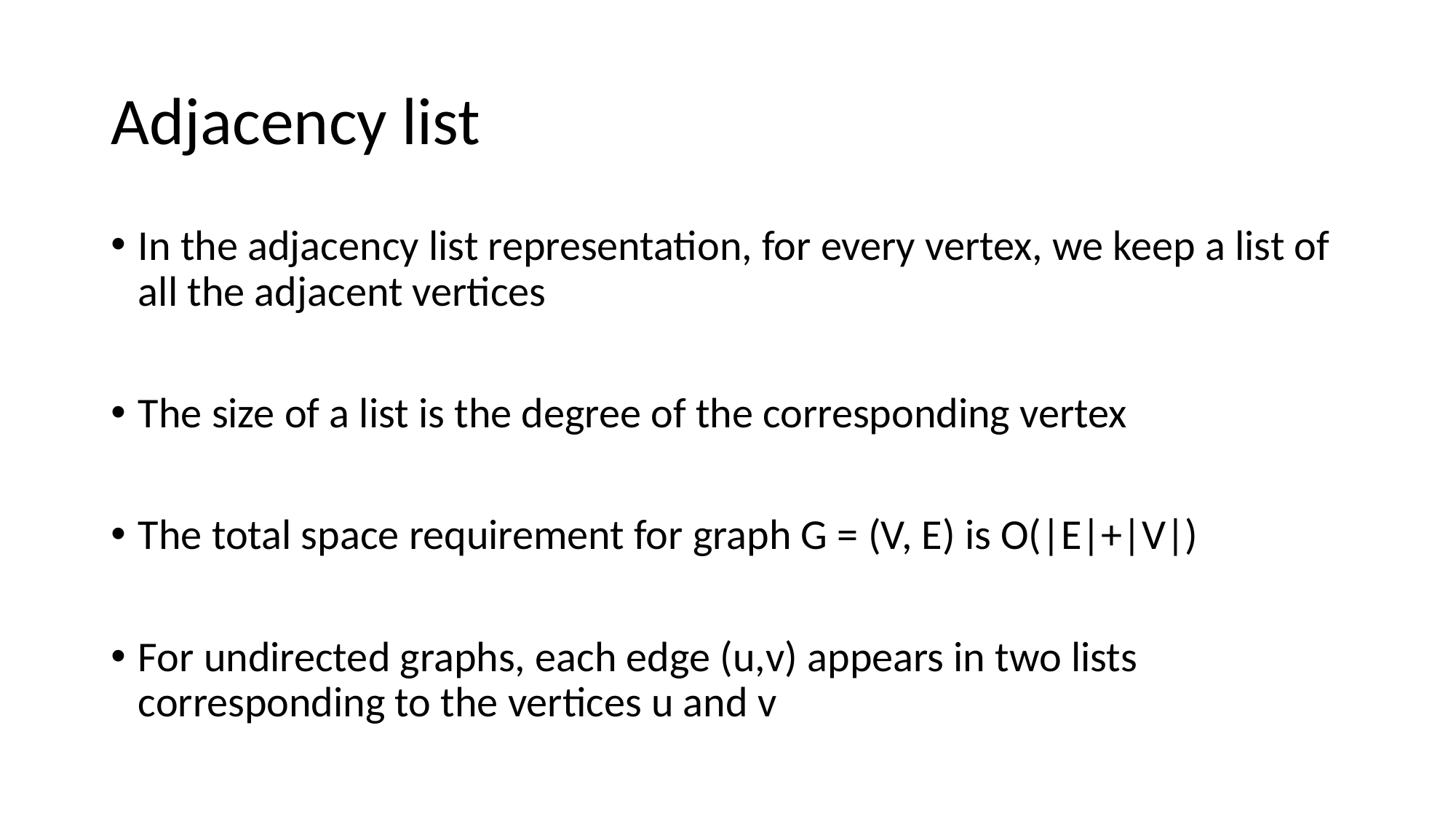

# Adjacency list
In the adjacency list representation, for every vertex, we keep a list of all the adjacent vertices

The size of a list is the degree of the corresponding vertex

The total space requirement for graph G = (V, E) is O(|E|+|V|)

For undirected graphs, each edge (u,v) appears in two lists corresponding to the vertices u and v